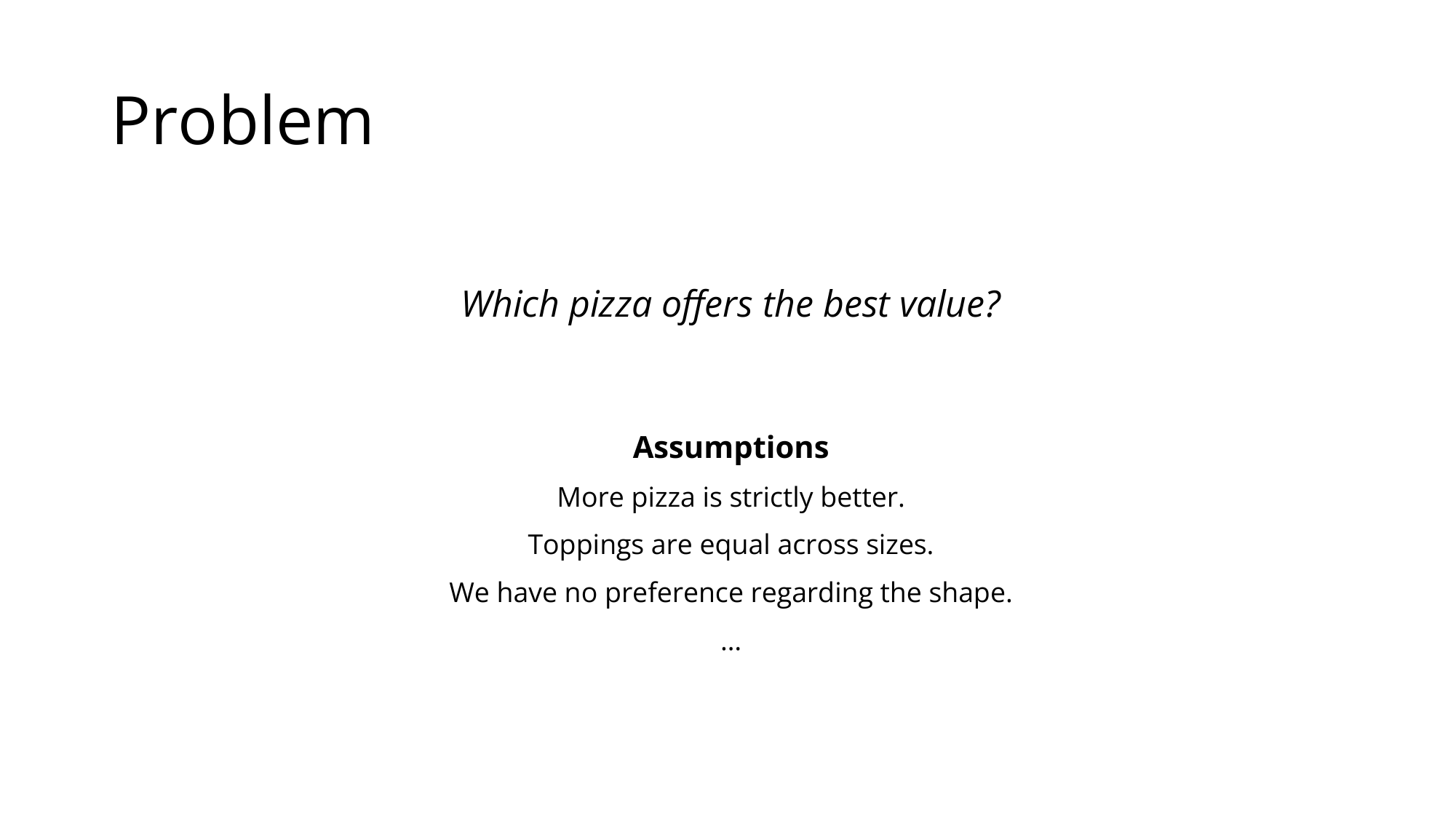

# Problem

Which pizza offers the best value?

Assumptions
More pizza is strictly better.
Toppings are equal across sizes.
We have no preference regarding the shape.
…